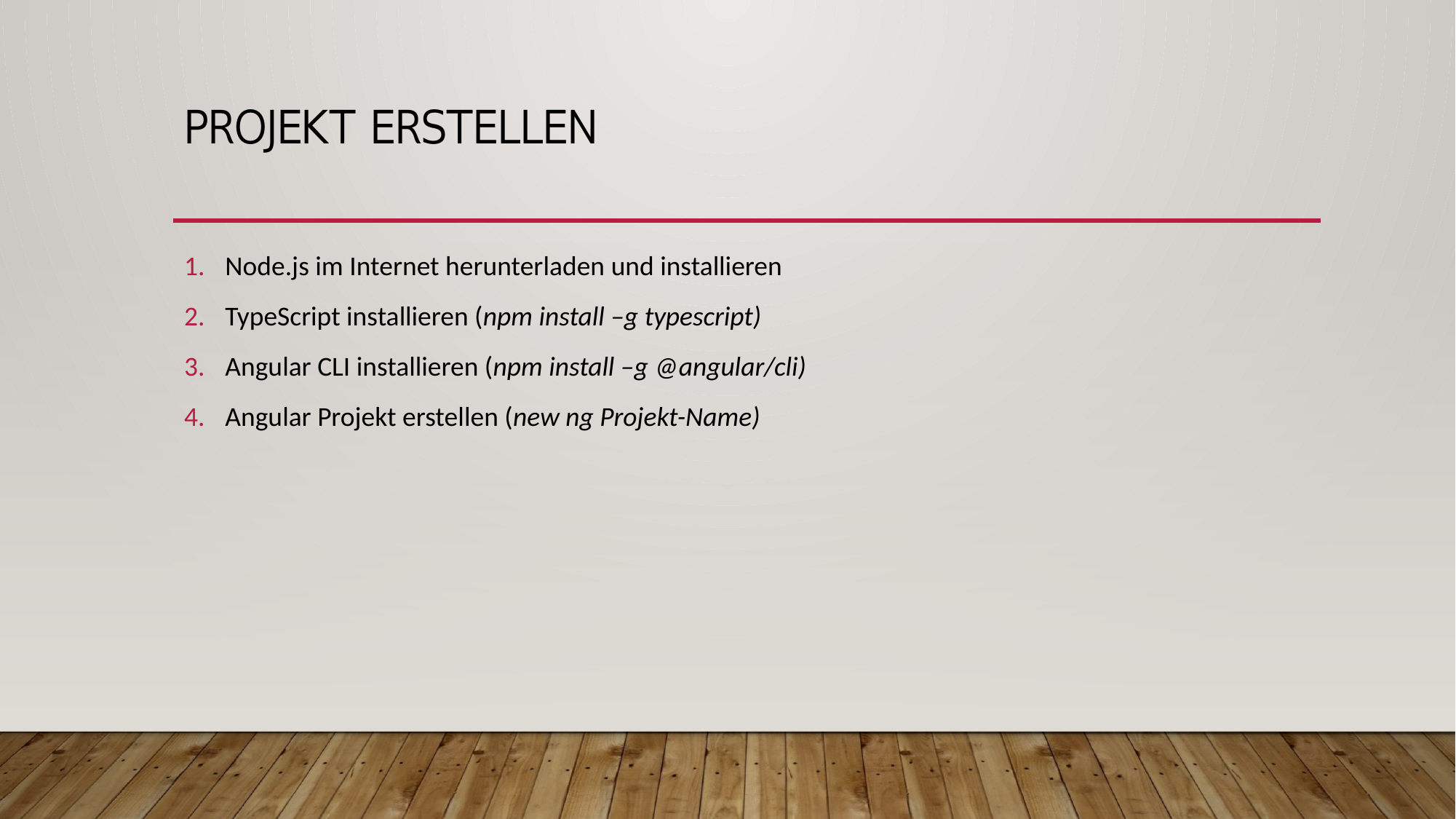

# Projekt erstellen
Node.js im Internet herunterladen und installieren
TypeScript installieren (npm install –g typescript)
Angular CLI installieren (npm install –g @angular/cli)
Angular Projekt erstellen (new ng Projekt-Name)